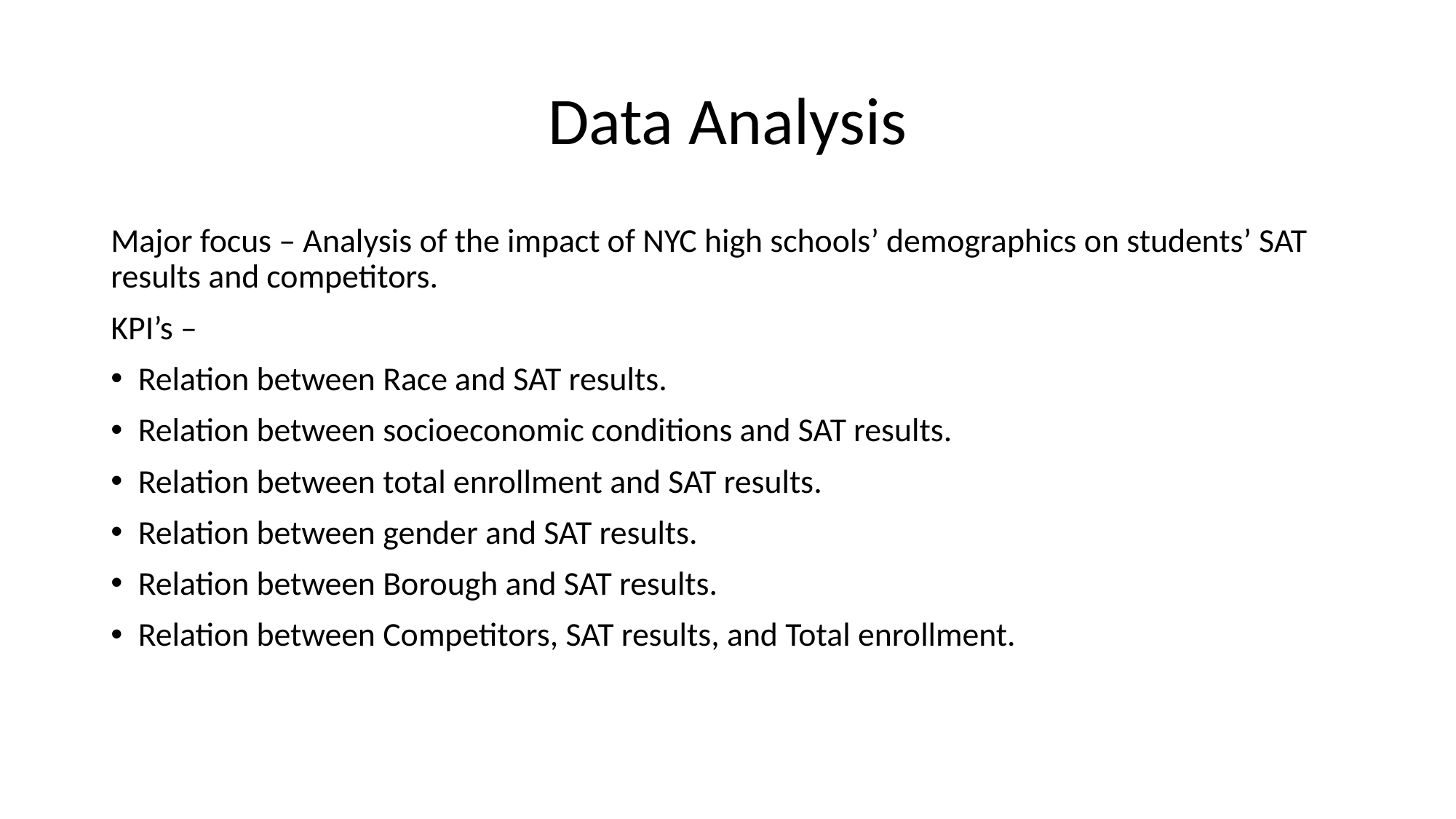

# Data Analysis
Major focus – Analysis of the impact of NYC high schools’ demographics on students’ SAT results and competitors.
KPI’s –
Relation between Race and SAT results.
Relation between socioeconomic conditions and SAT results.
Relation between total enrollment and SAT results.
Relation between gender and SAT results.
Relation between Borough and SAT results.
Relation between Competitors, SAT results, and Total enrollment.